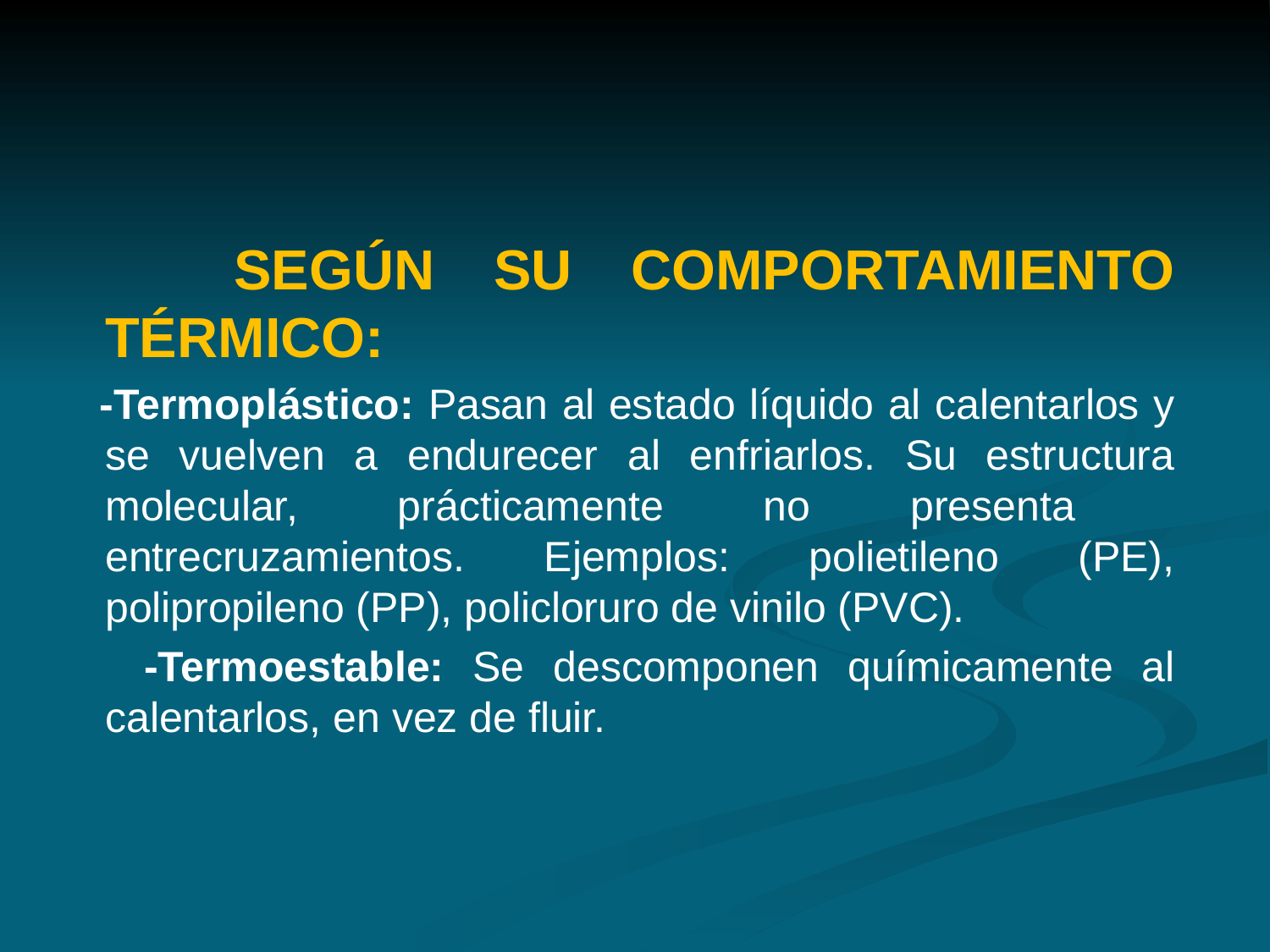

SEGÚN SU COMPORTAMIENTO TÉRMICO:
   -Termoplástico: Pasan al estado líquido al calentarlos y se vuelven a endurecer al enfriarlos. Su estructura molecular, prácticamente no presenta  entrecruzamientos. Ejemplos: polietileno (PE), polipropileno (PP), policloruro de vinilo (PVC).
   -Termoestable: Se descomponen químicamente al calentarlos, en vez de fluir.